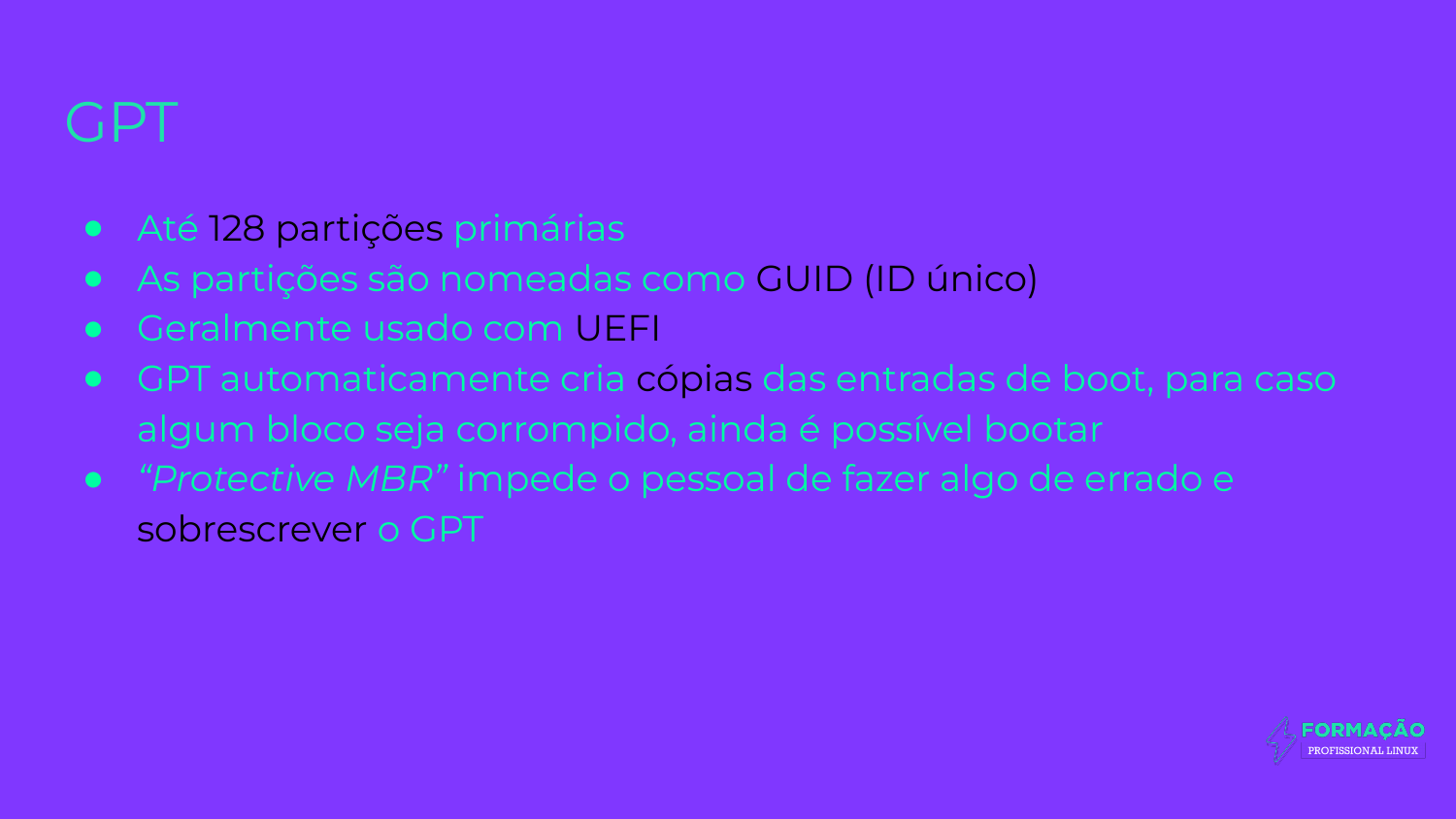

# GPT
Até 128 partições primárias
As partições são nomeadas como GUID (ID único)
Geralmente usado com UEFI
GPT automaticamente cria cópias das entradas de boot, para caso algum bloco seja corrompido, ainda é possível bootar
“Protective MBR” impede o pessoal de fazer algo de errado e sobrescrever o GPT